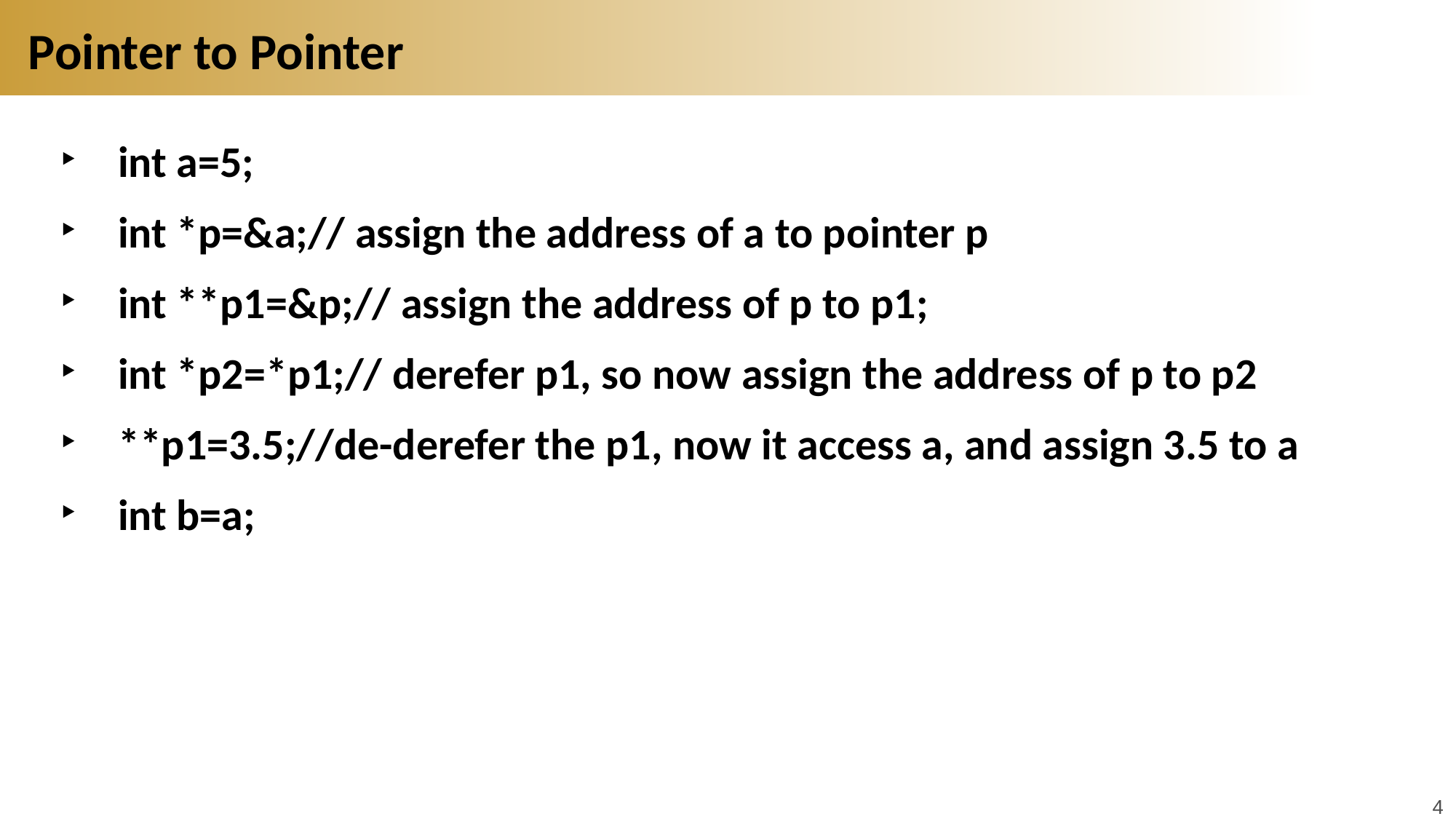

# Pointer to Pointer
int a=5;
int *p=&a;// assign the address of a to pointer p
int **p1=&p;// assign the address of p to p1;
int *p2=*p1;// derefer p1, so now assign the address of p to p2
**p1=3.5;//de-derefer the p1, now it access a, and assign 3.5 to a
int b=a;

4